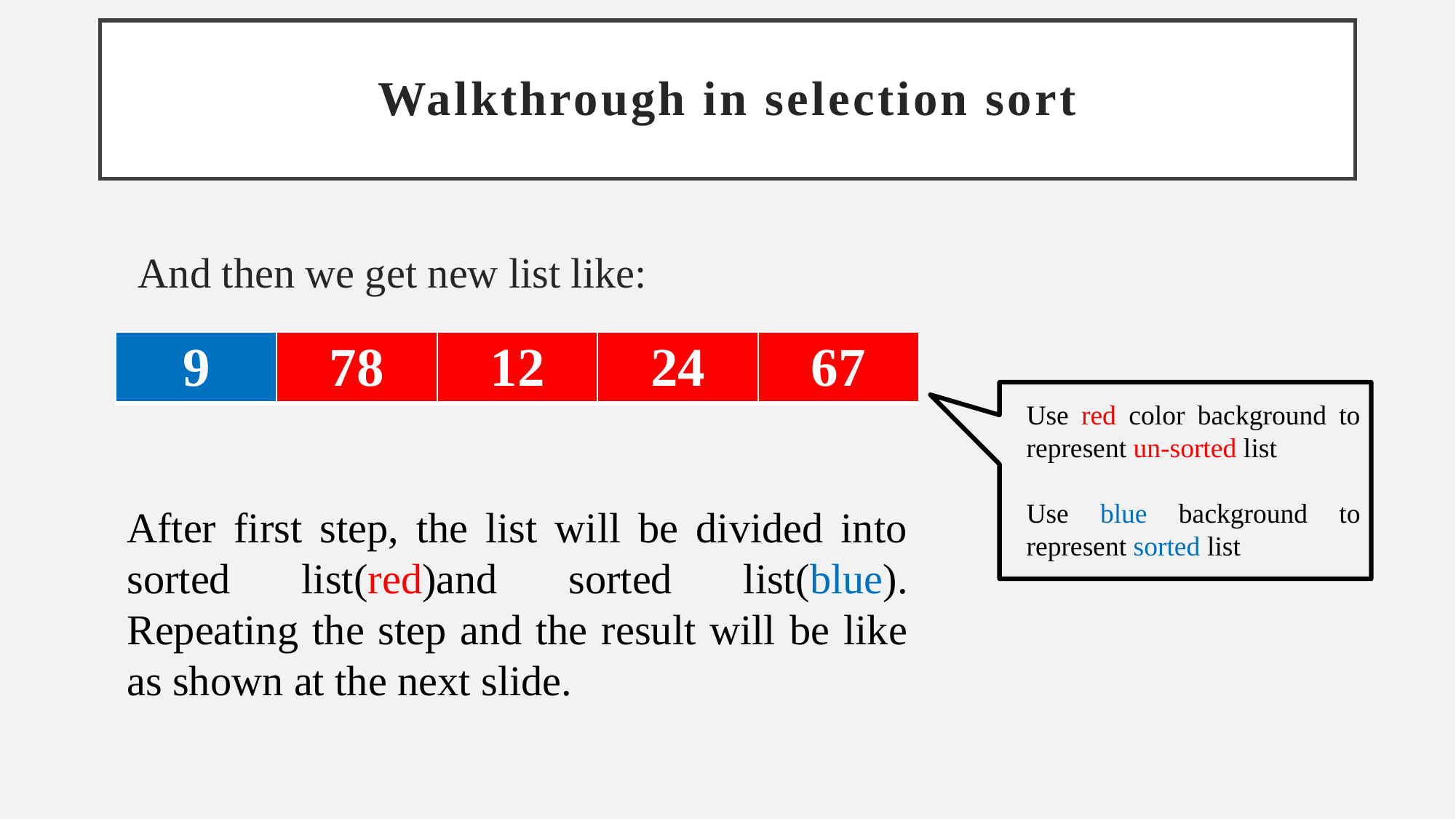

Walkthrough in selection sort
And then we get new list like:
| 9 | 78 | 12 | 24 | 67 |
| --- | --- | --- | --- | --- |

Use red color background to represent un-sorted list

Use blue background to represent sorted list
After first step, the list will be divided into sorted list(red)and sorted list(blue). Repeating the step and the result will be like as shown at the next slide.